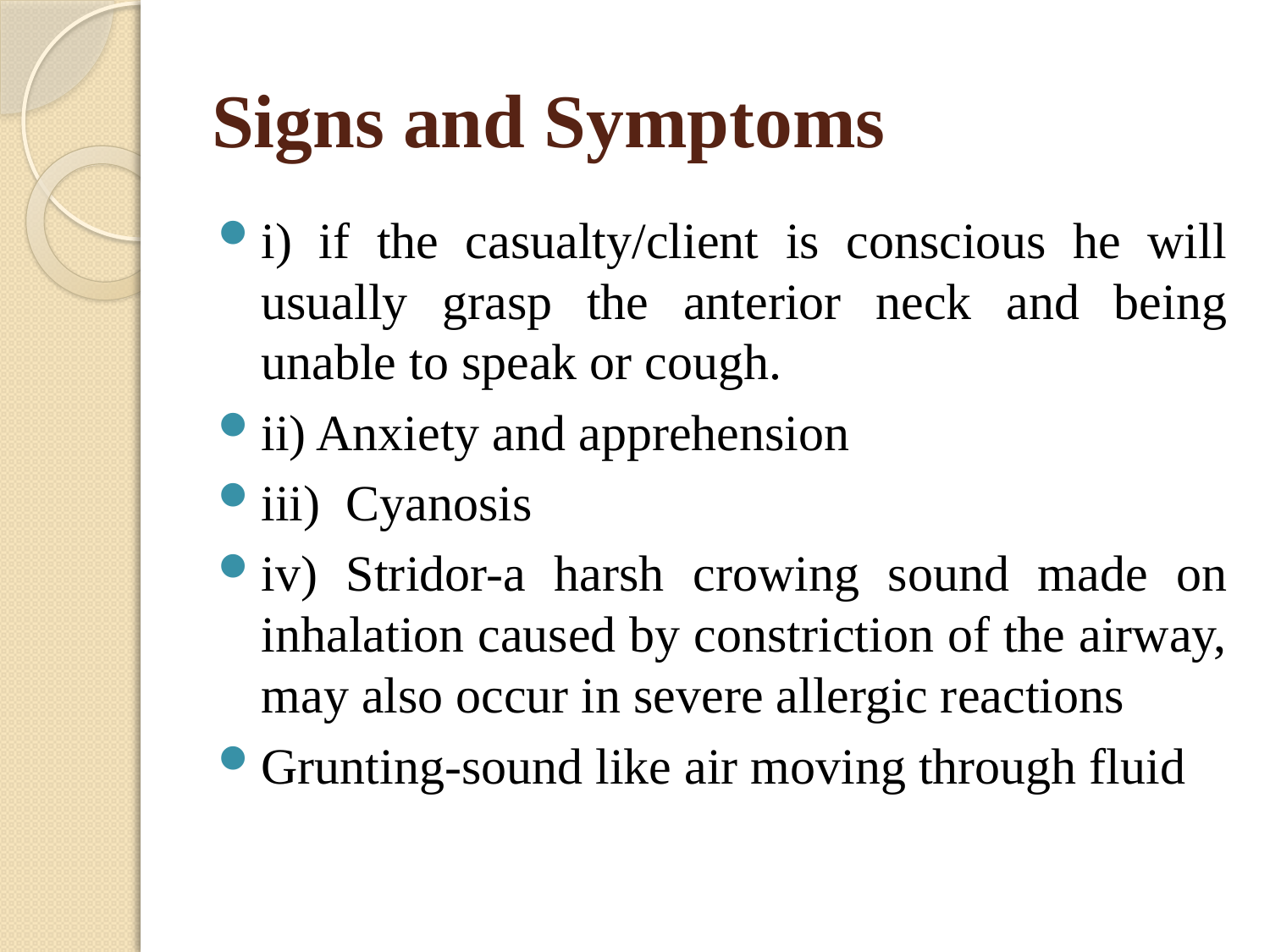

# Signs and Symptoms
i) if the casualty/client is conscious he will usually grasp the anterior neck and being unable to speak or cough.
ii) Anxiety and apprehension
iii)  Cyanosis
iv) Stridor-a harsh crowing sound made on inhalation caused by constriction of the airway, may also occur in severe allergic reactions
Grunting-sound like air moving through fluid